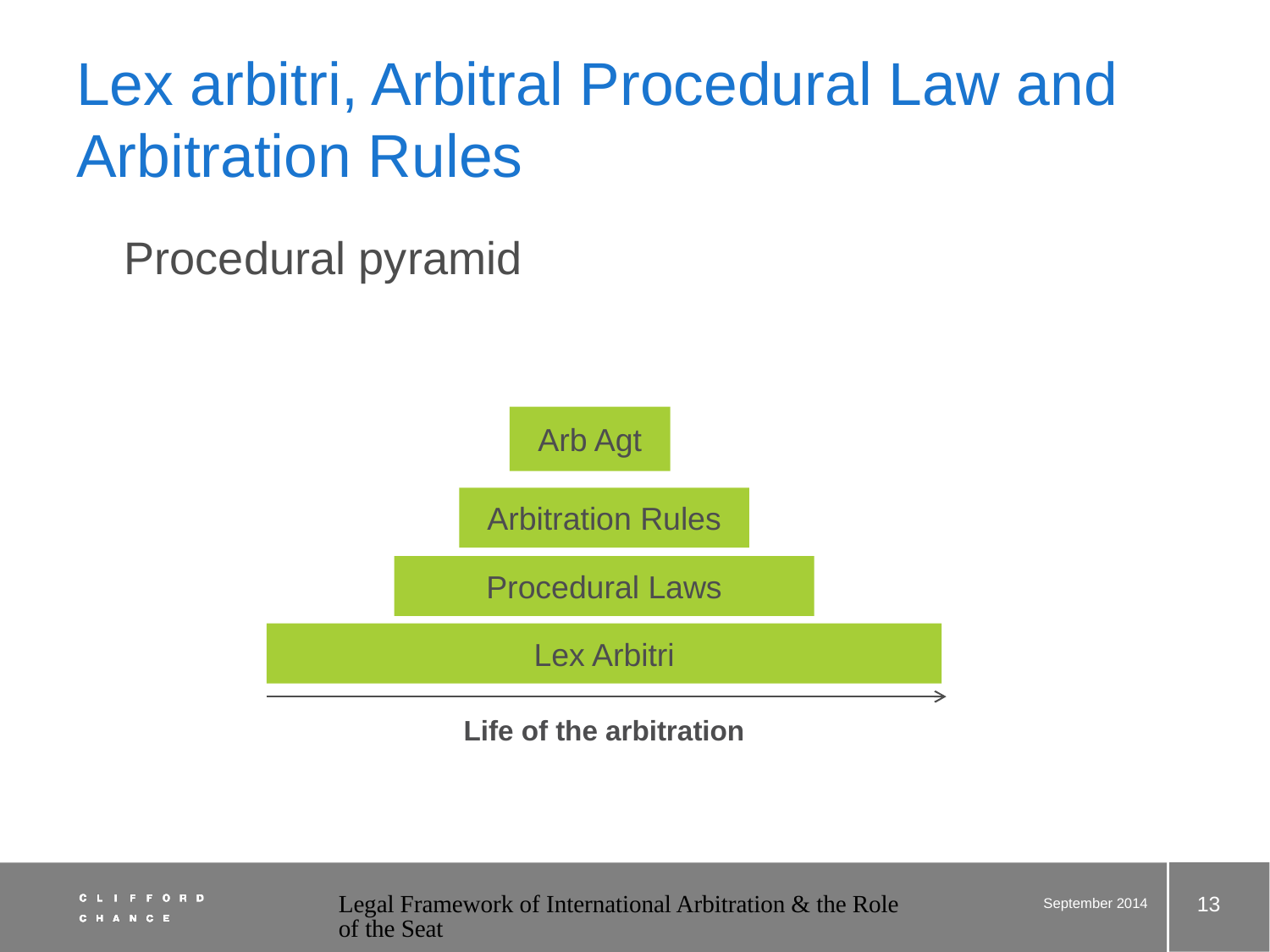

# Lex arbitri, Arbitral Procedural Law and Arbitration Rules
	Procedural pyramid

Arb Agt
Arbitration Rules
Procedural Laws
Lex Arbitri
Life of the arbitration
13
Legal Framework of International Arbitration & the Role of the Seat
September 2014